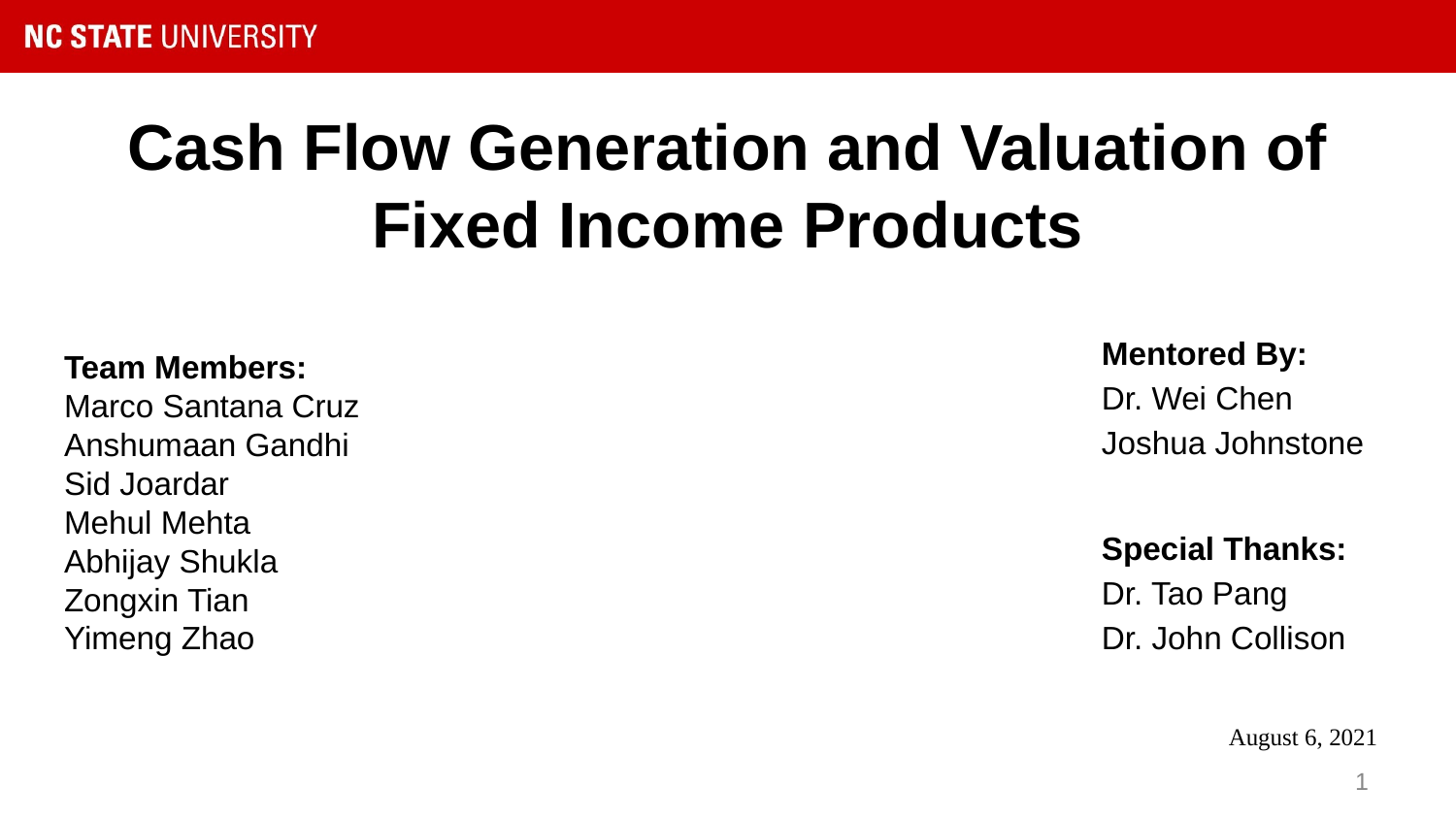

# Cash Flow Generation and Valuation of Fixed Income Products
Mentored By:
Dr. Wei Chen
Joshua Johnstone
Team Members:
Marco Santana Cruz
Anshumaan Gandhi
Sid Joardar
Mehul Mehta
Abhijay Shukla
Zongxin Tian
Yimeng Zhao

Special Thanks:
Dr. Tao Pang
Dr. John Collison
August 6, 2021

1